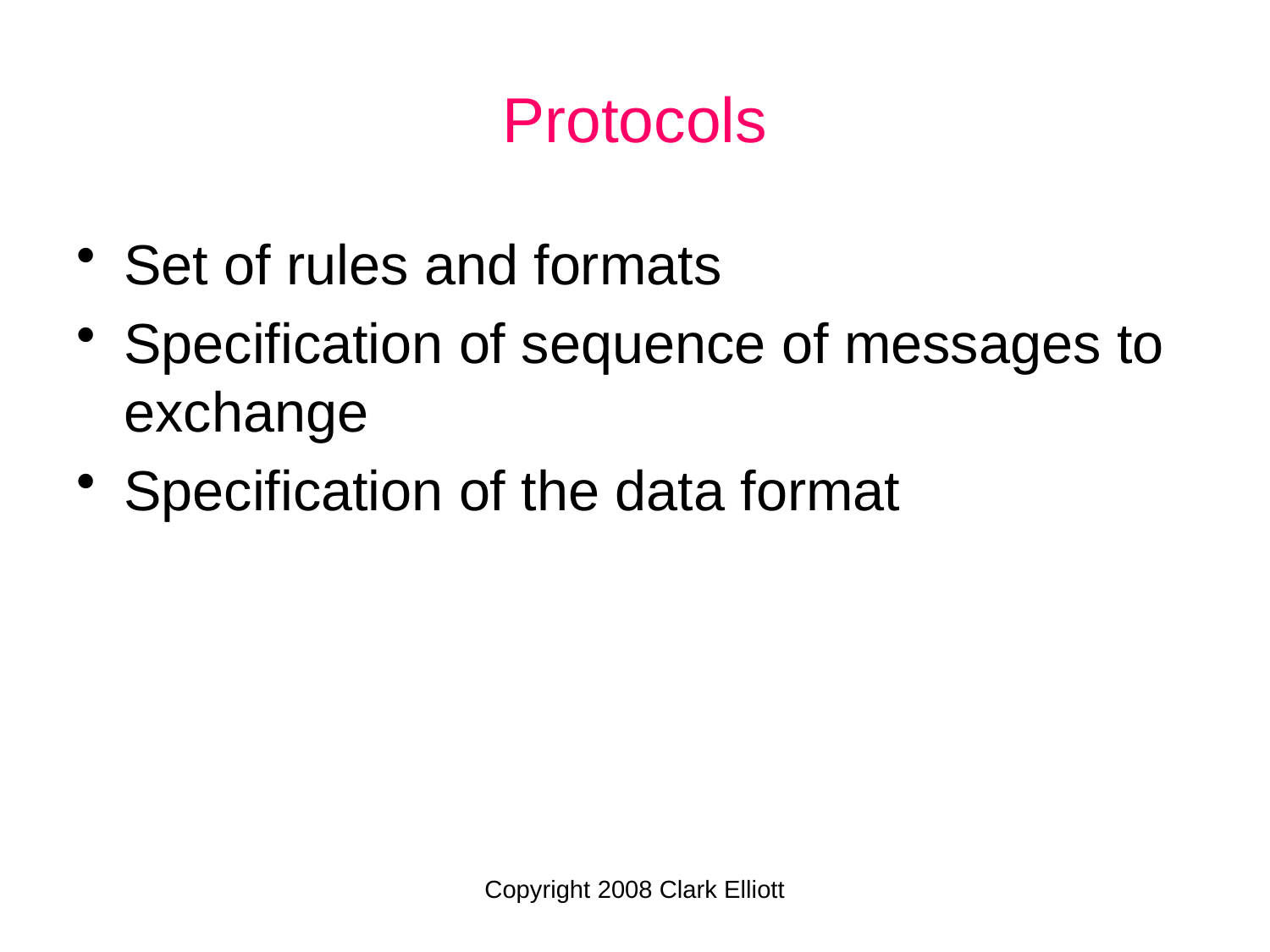

Protocols
Set of rules and formats
Specification of sequence of messages to exchange
Specification of the data format

Copyright 2008 Clark Elliott